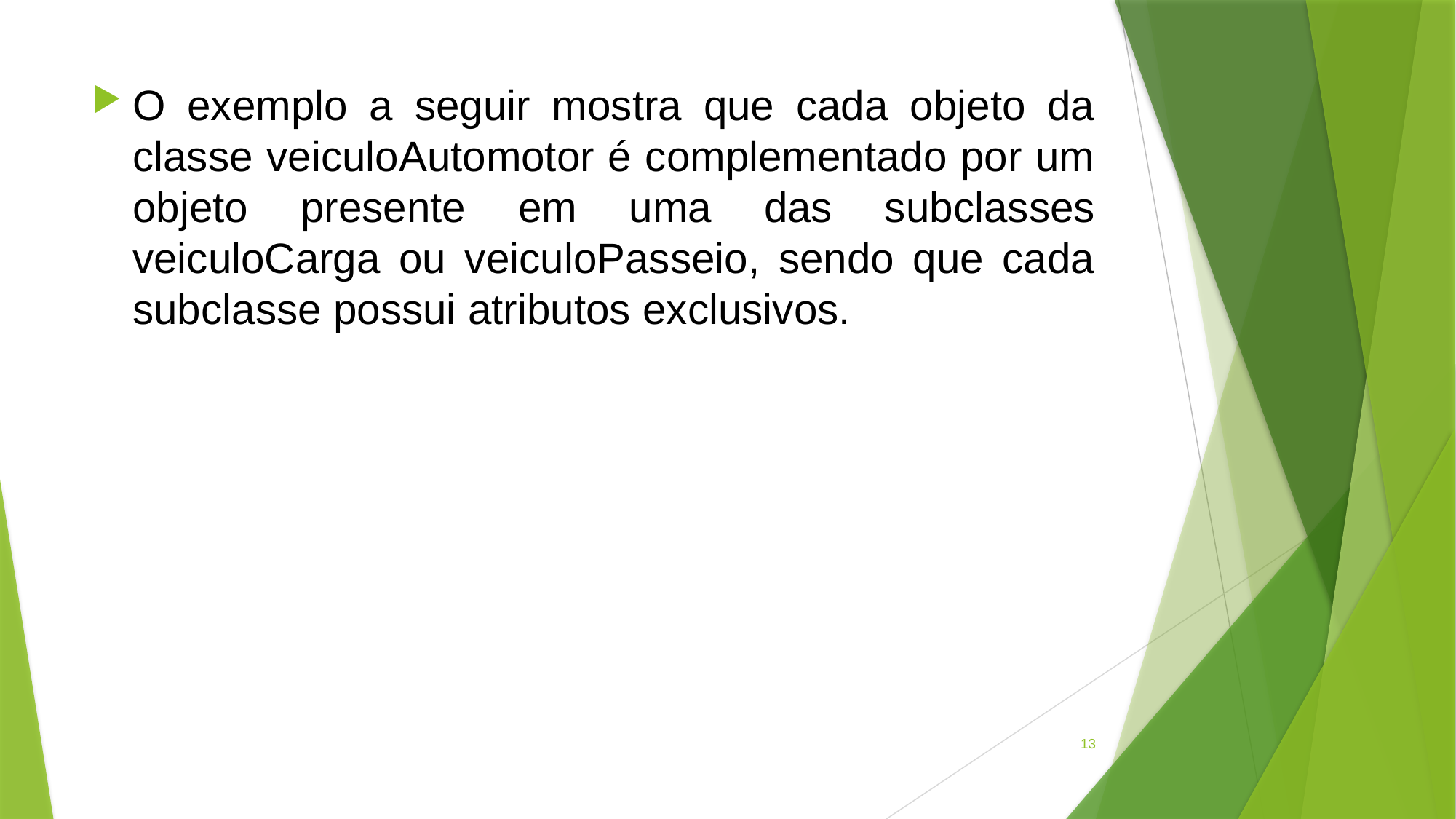

O exemplo a seguir mostra que cada objeto da classe veiculoAutomotor é complementado por um objeto presente em uma das subclasses veiculoCarga ou veiculoPasseio, sendo que cada subclasse possui atributos exclusivos.
13